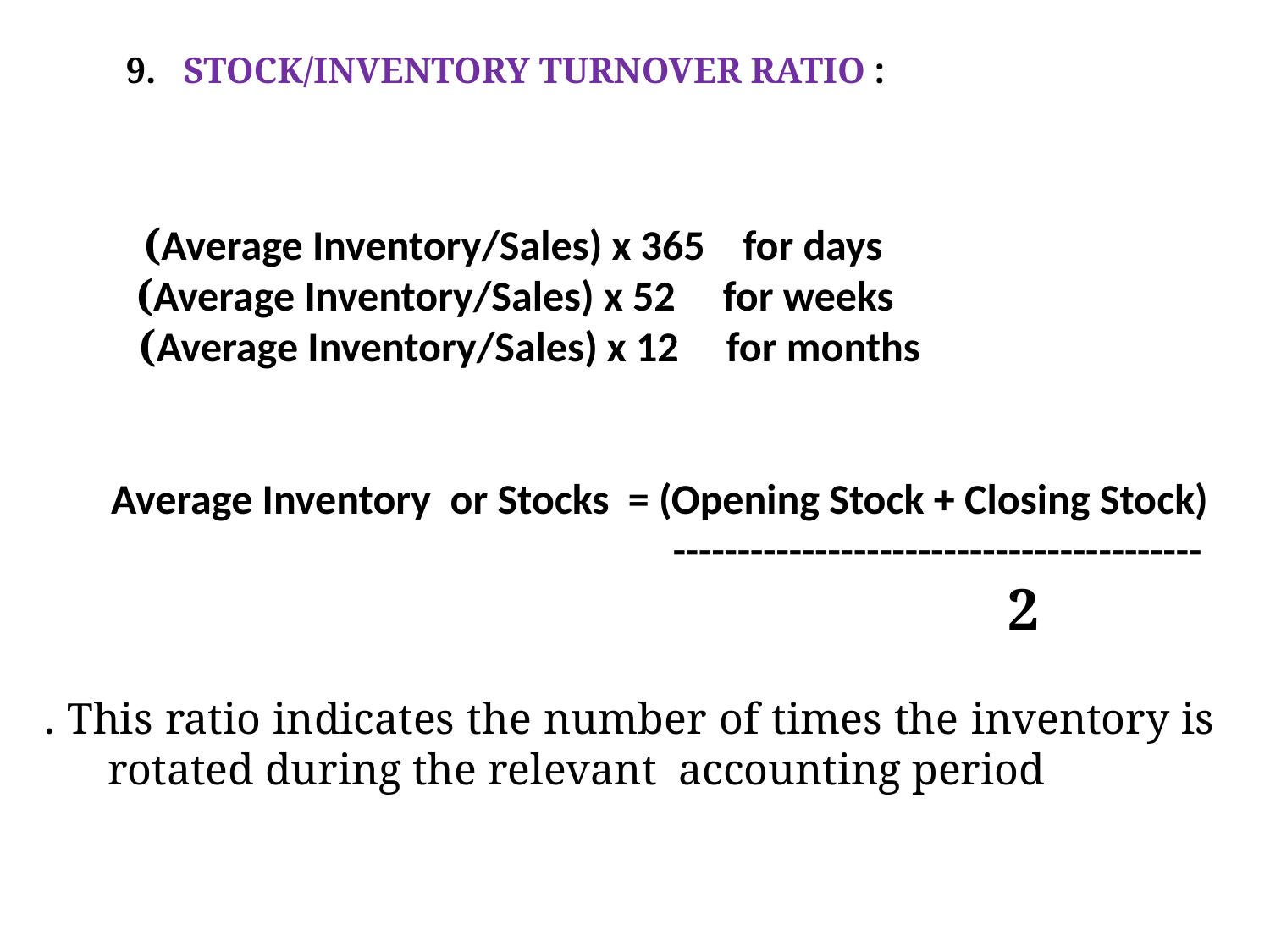

9.   STOCK/INVENTORY TURNOVER RATIO :

           (Average Inventory/Sales) x 365    for days
	   (Average Inventory/Sales) x 52     for weeks
          (Average Inventory/Sales) x 12     for months

       Average Inventory  or Stocks  = (Opening Stock + Closing Stock)
                                                                  -----------------------------------------
                                                                  2

. This ratio indicates the number of times the inventory is rotated during the relevant  accounting period